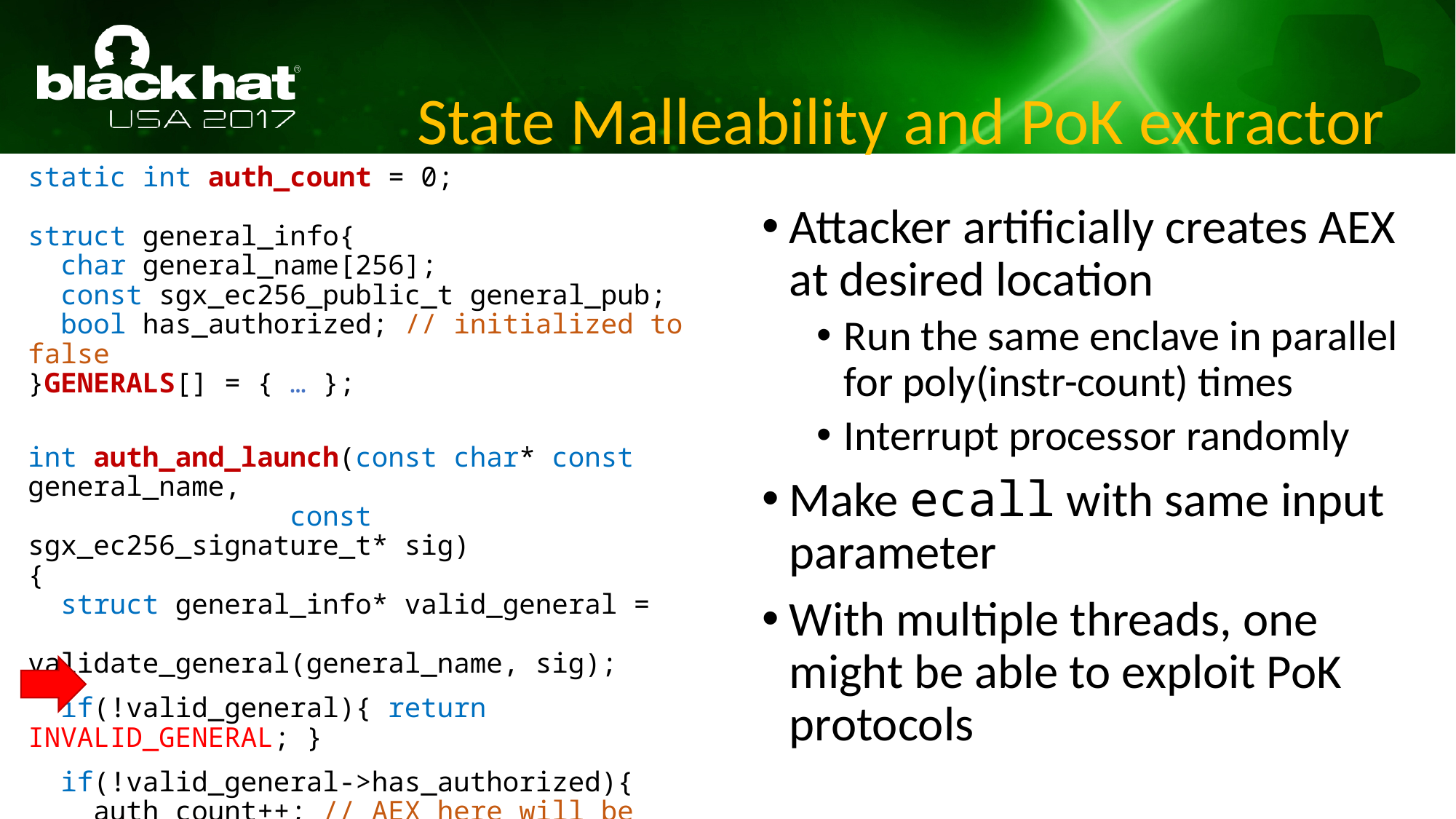

# State Malleability and PoK extractor
static int auth_count = 0;
struct general_info{
  char general_name[256];
  const sgx_ec256_public_t general_pub;
  bool has_authorized; // initialized to false
}GENERALS[] = { … };
int auth_and_launch(const char* const general_name,
                const sgx_ec256_signature_t* sig)
{
  struct general_info* valid_general =
                validate_general(general_name, sig);
  if(!valid_general){ return INVALID_GENERAL; }
  if(!valid_general->has_authorized){
    auth_count++; // AEX here will be devastating!
    valid_general->has_authorized = true;
  }else{ return GENERAL_ALREADY_AUTHORIZED_ACTION; }
  if(auth_count == 2){ … } …
Attacker artificially creates AEX at desired location
Run the same enclave in parallel for poly(instr-count) times
Interrupt processor randomly
Make ecall with same input parameter
With multiple threads, one might be able to exploit PoK protocols